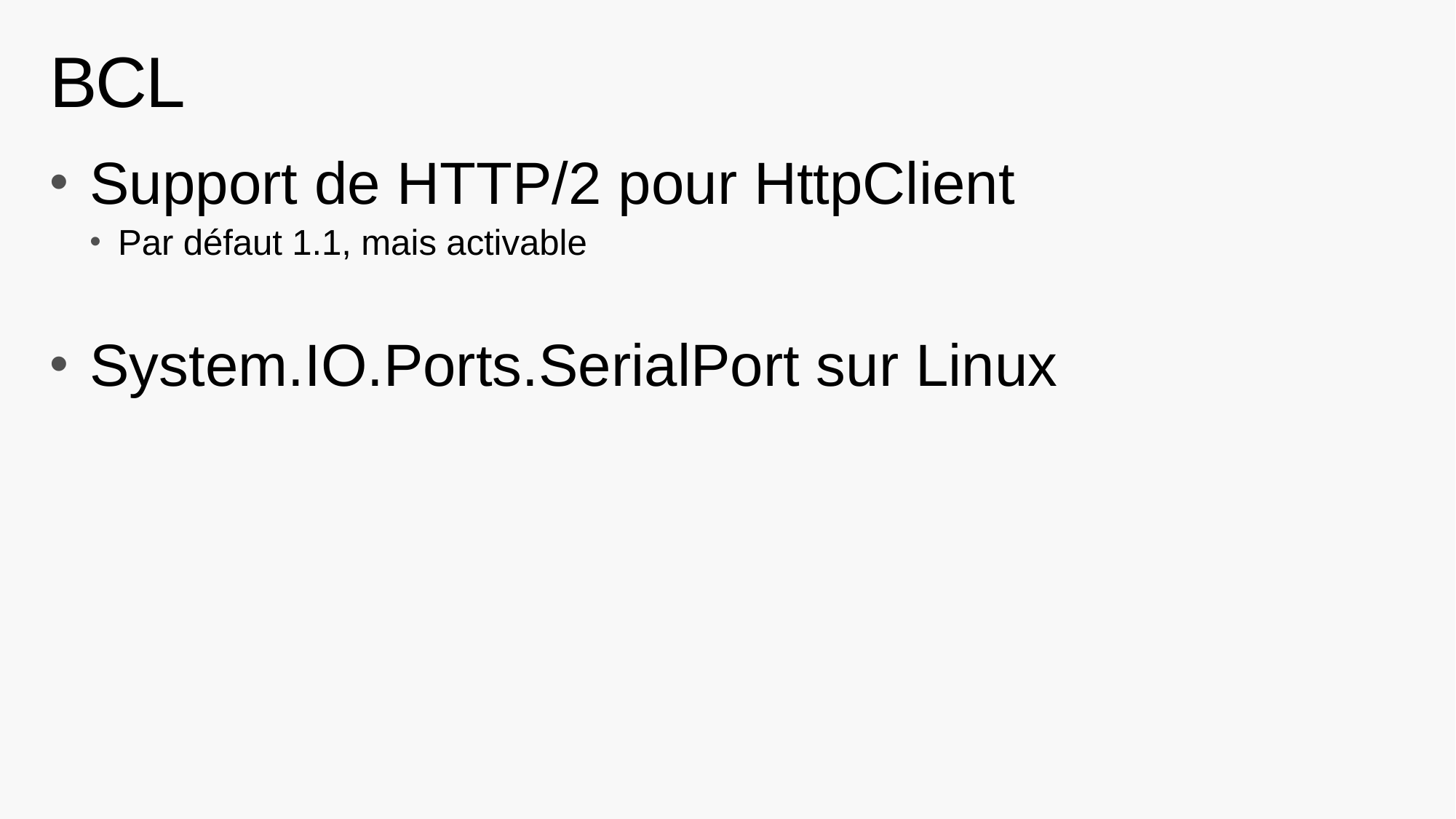

# BCL
Support de HTTP/2 pour HttpClient
Par défaut 1.1, mais activable

System.IO.Ports.SerialPort sur Linux